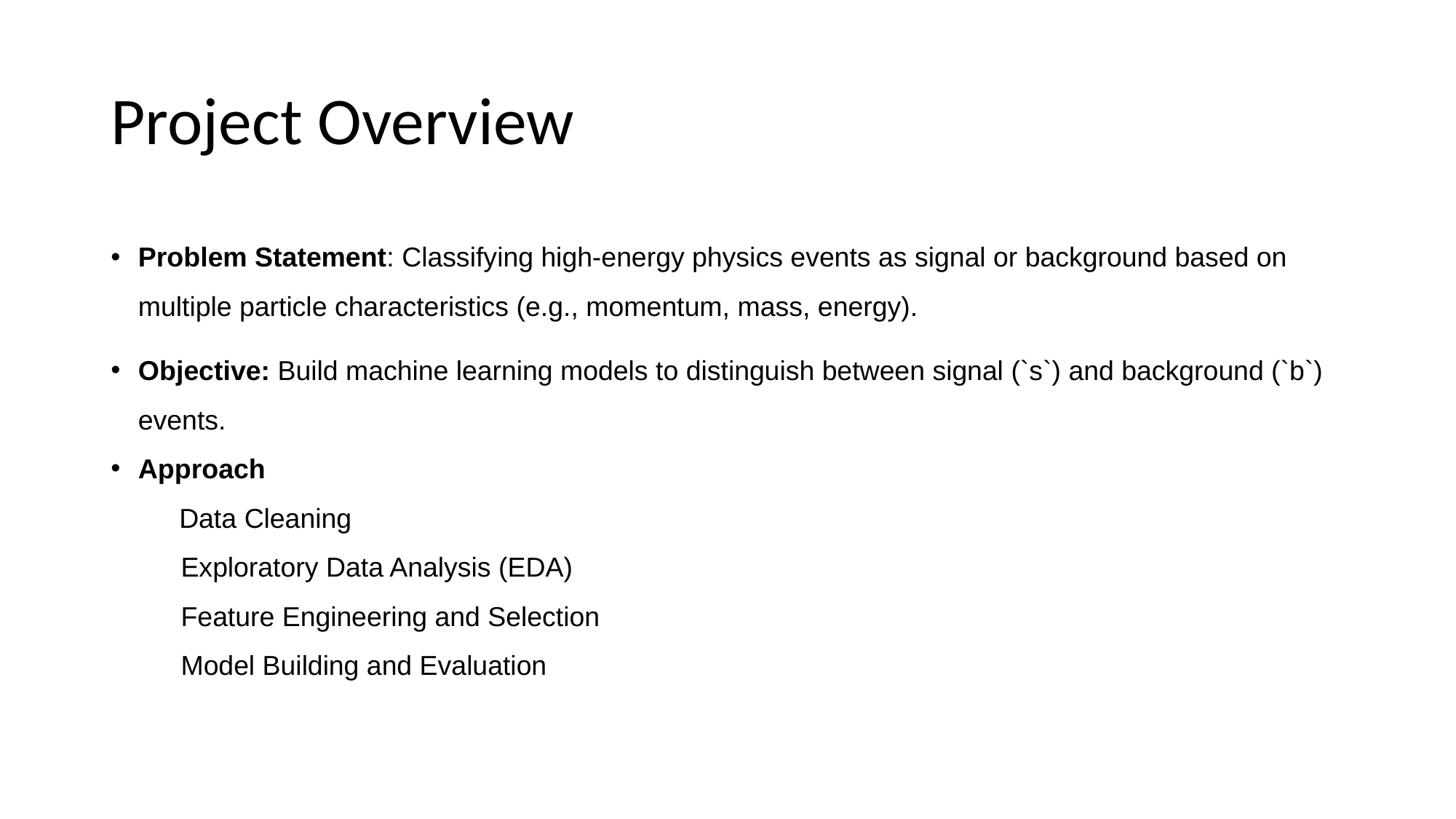

# Project Overview
Problem Statement: Classifying high-energy physics events as signal or background based on multiple particle characteristics (e.g., momentum, mass, energy).
Objective: Build machine learning models to distinguish between signal (`s`) and background (`b`) events.
Approach
  Data Cleaning
  Exploratory Data Analysis (EDA)
  Feature Engineering and Selection
  Model Building and Evaluation